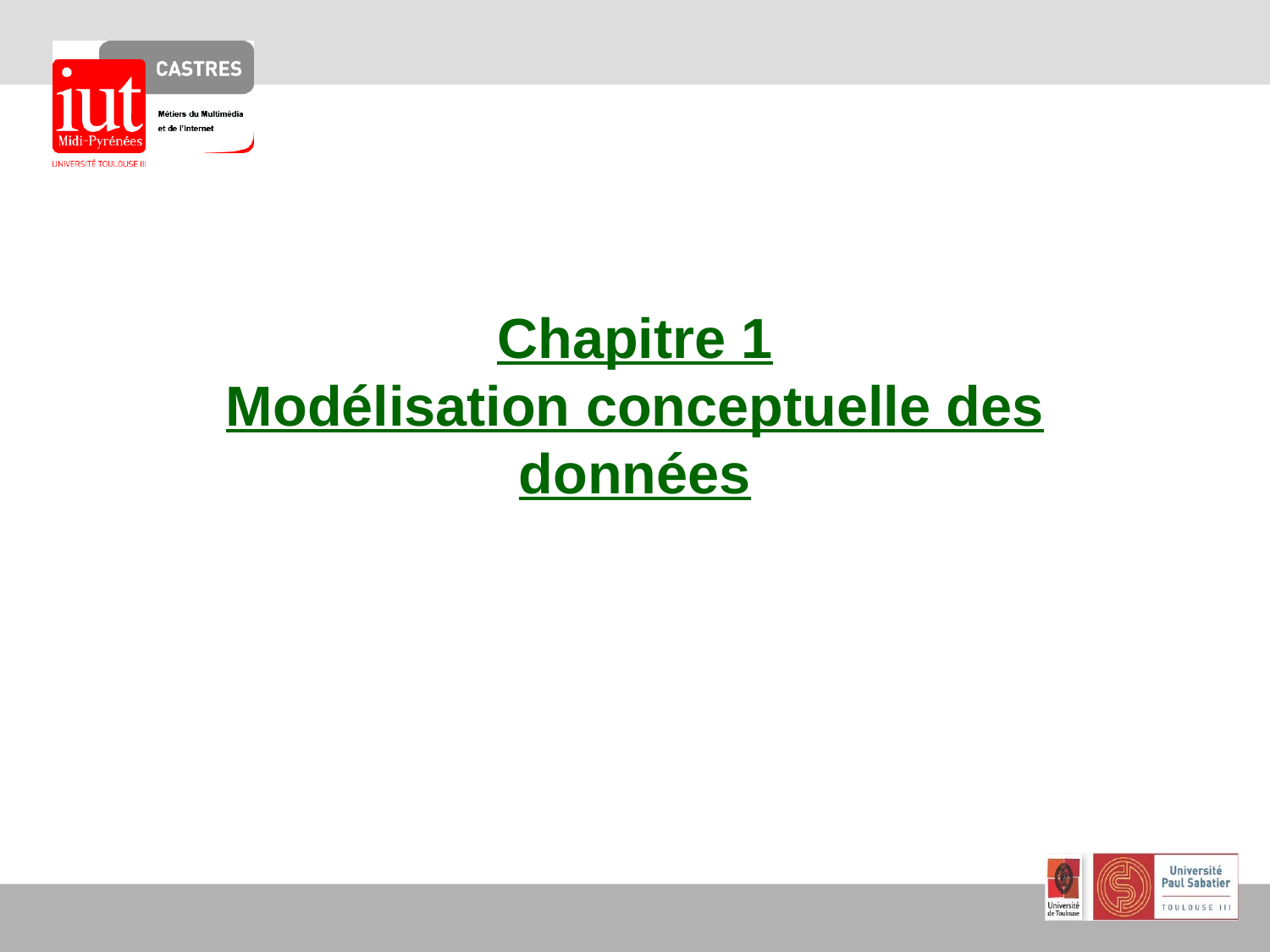

# Chapitre 1 Modélisation conceptuelle des données